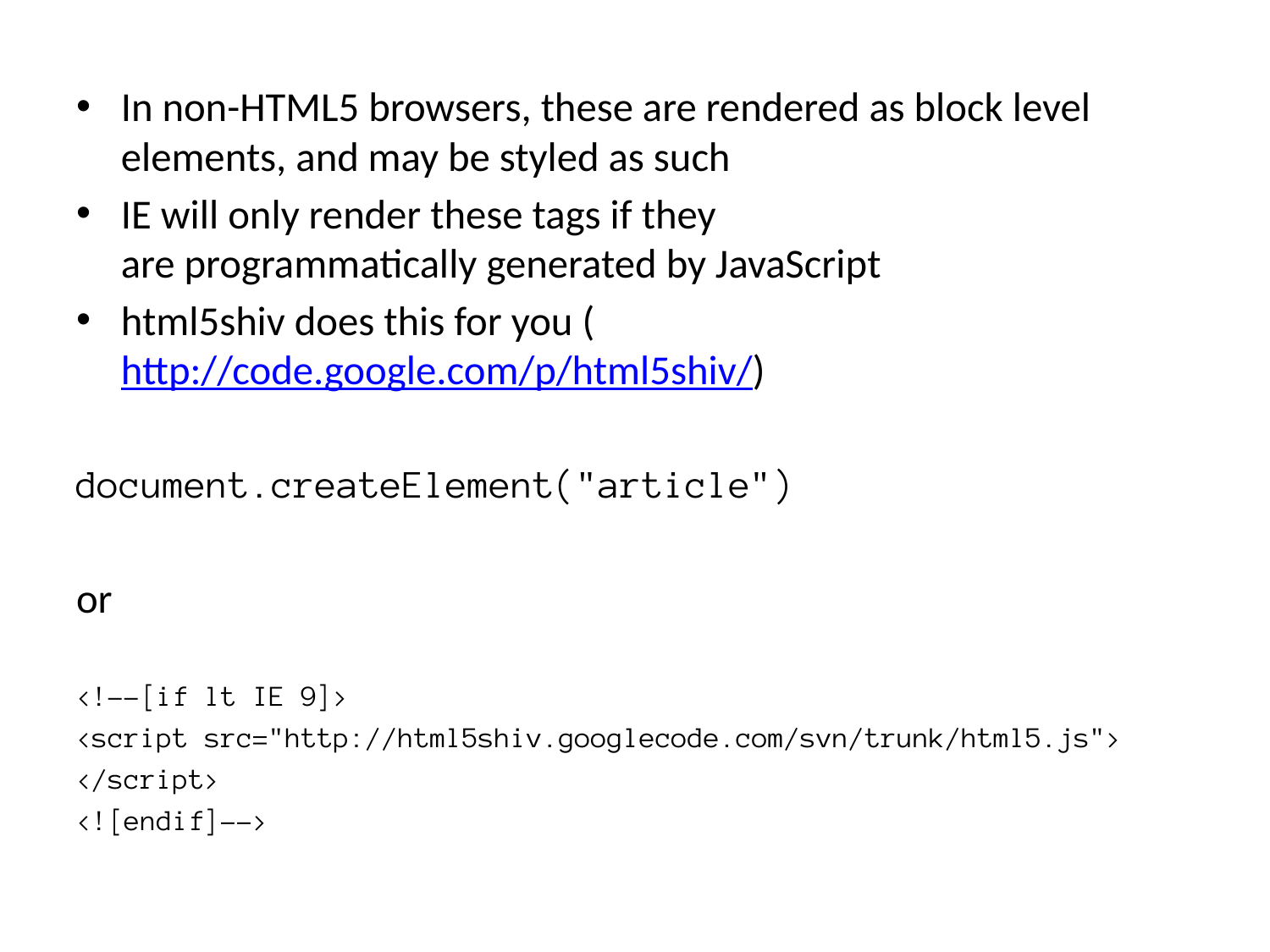

In non-HTML5 browsers, these are rendered as block level elements, and may be styled as such
IE will only render these tags if they are programmatically generated by JavaScript
html5shiv does this for you (http://code.google.com/p/html5shiv/)

document.createElement("article")

or
<!--[if lt IE 9]>
<script src="http://html5shiv.googlecode.com/svn/trunk/html5.js">
</script>
<![endif]-->